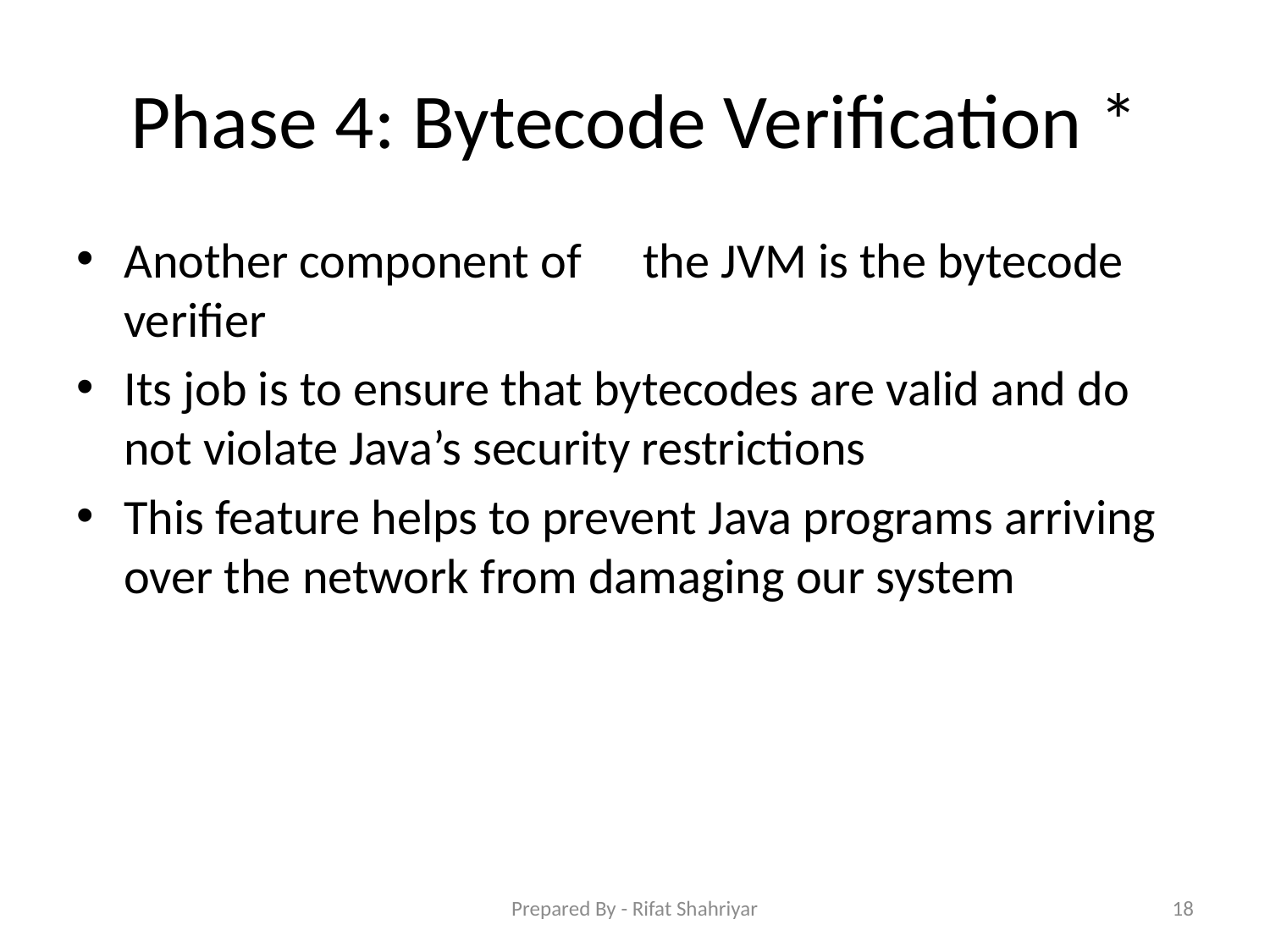

# Phase 4: Bytecode Verification *
Another component of	 the JVM is the bytecode verifier
Its job is to ensure that bytecodes are valid and do not violate Java’s security restrictions
This feature helps to prevent Java programs arriving over the network from damaging our system

Prepared By - Rifat Shahriyar
18